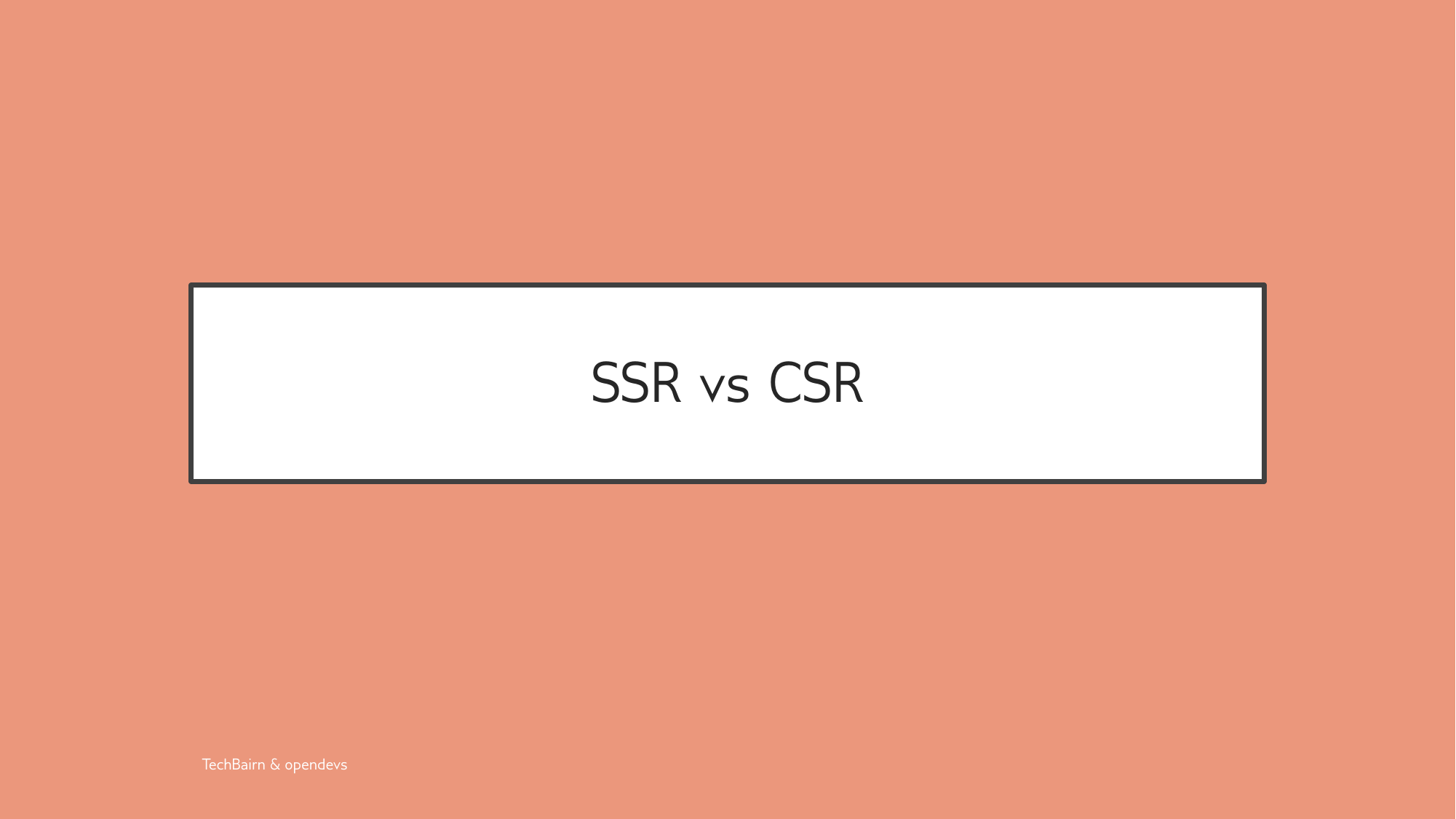

# SSR vs CSR
TechBairn & opendevs